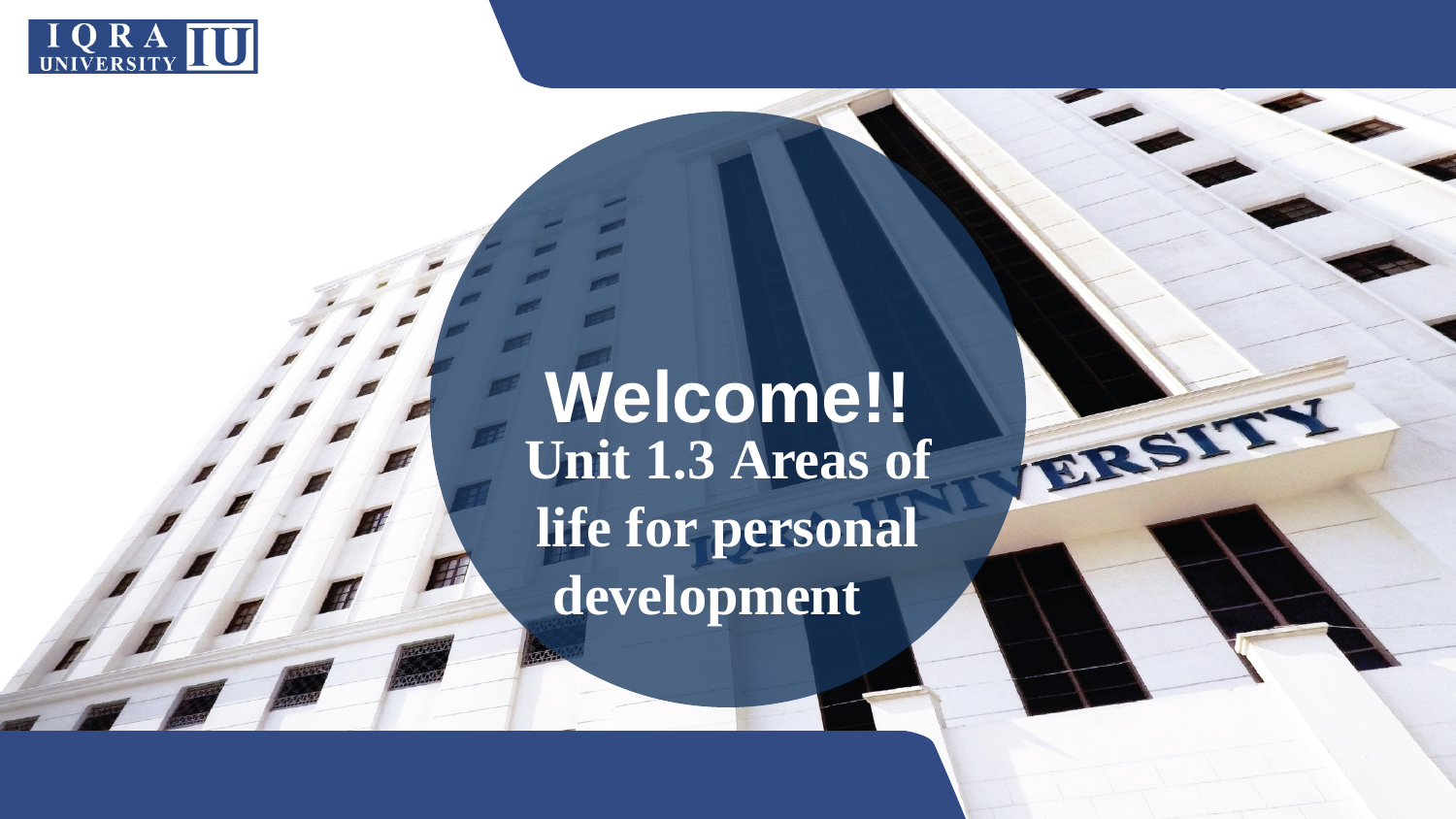

Welcome!!

Unit 1.3 Areas of life for personal development